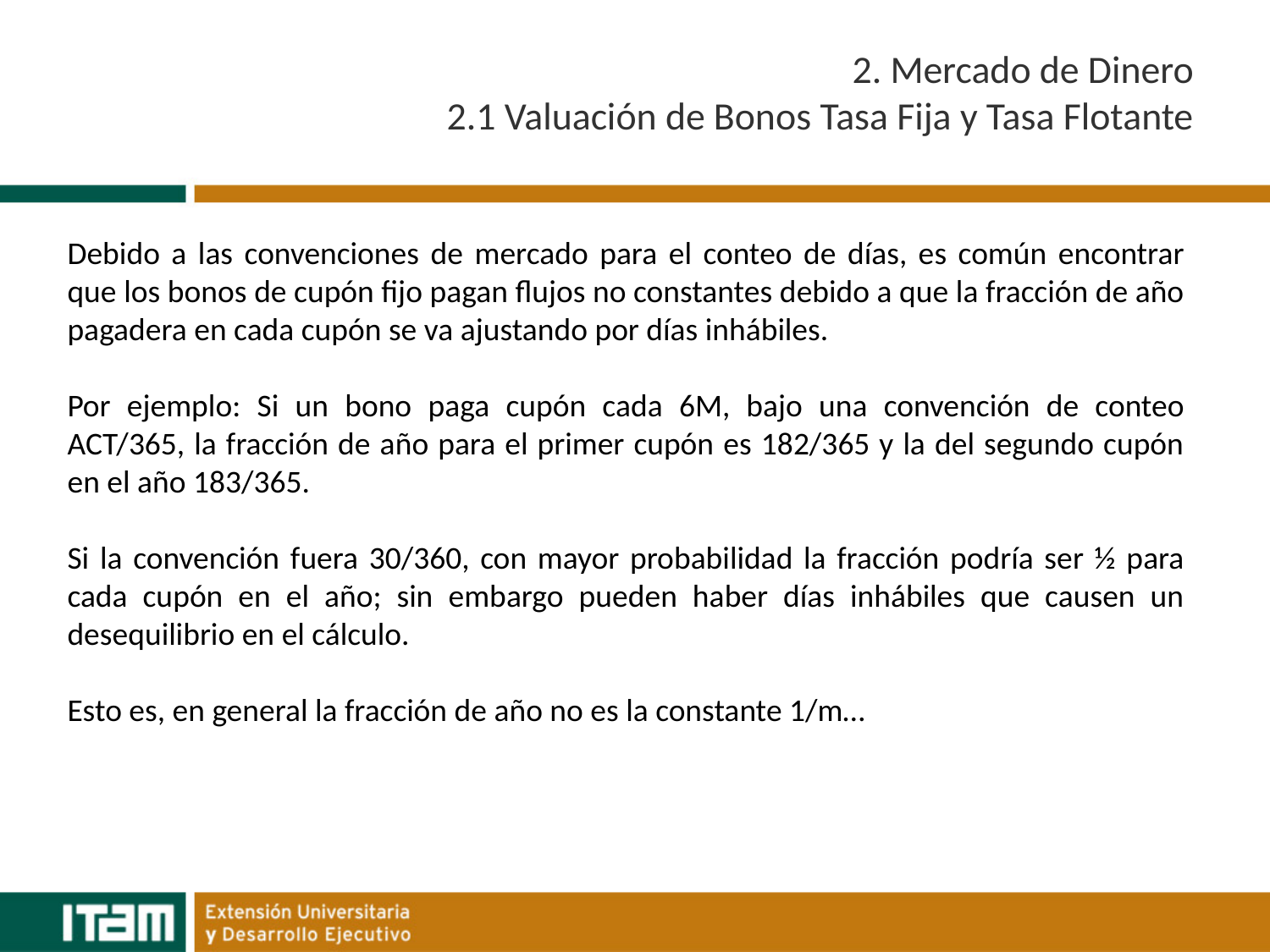

# 2. Mercado de Dinero 2.1 Valuación de Bonos Tasa Fija y Tasa Flotante
Debido a las convenciones de mercado para el conteo de días, es común encontrar que los bonos de cupón fijo pagan flujos no constantes debido a que la fracción de año pagadera en cada cupón se va ajustando por días inhábiles.

Por ejemplo: Si un bono paga cupón cada 6M, bajo una convención de conteo ACT/365, la fracción de año para el primer cupón es 182/365 y la del segundo cupón en el año 183/365.

Si la convención fuera 30/360, con mayor probabilidad la fracción podría ser ½ para cada cupón en el año; sin embargo pueden haber días inhábiles que causen un desequilibrio en el cálculo.

Esto es, en general la fracción de año no es la constante 1/m…